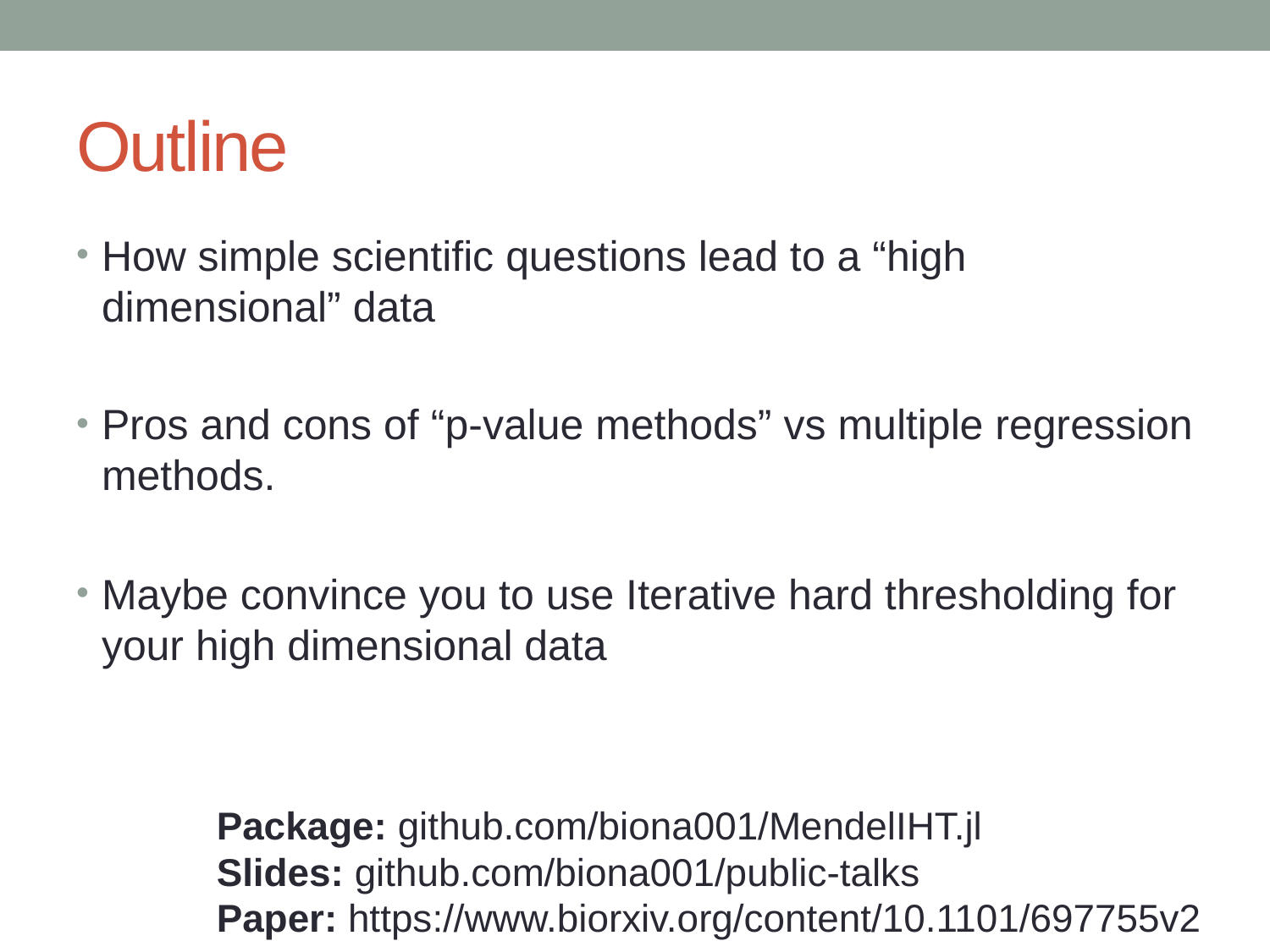

# Outline
How simple scientific questions lead to a “high dimensional” data

Pros and cons of “p-value methods” vs multiple regression methods.

Maybe convince you to use Iterative hard thresholding for your high dimensional data
Package: github.com/biona001/MendelIHT.jl
Slides: github.com/biona001/public-talks
Paper: https://www.biorxiv.org/content/10.1101/697755v2